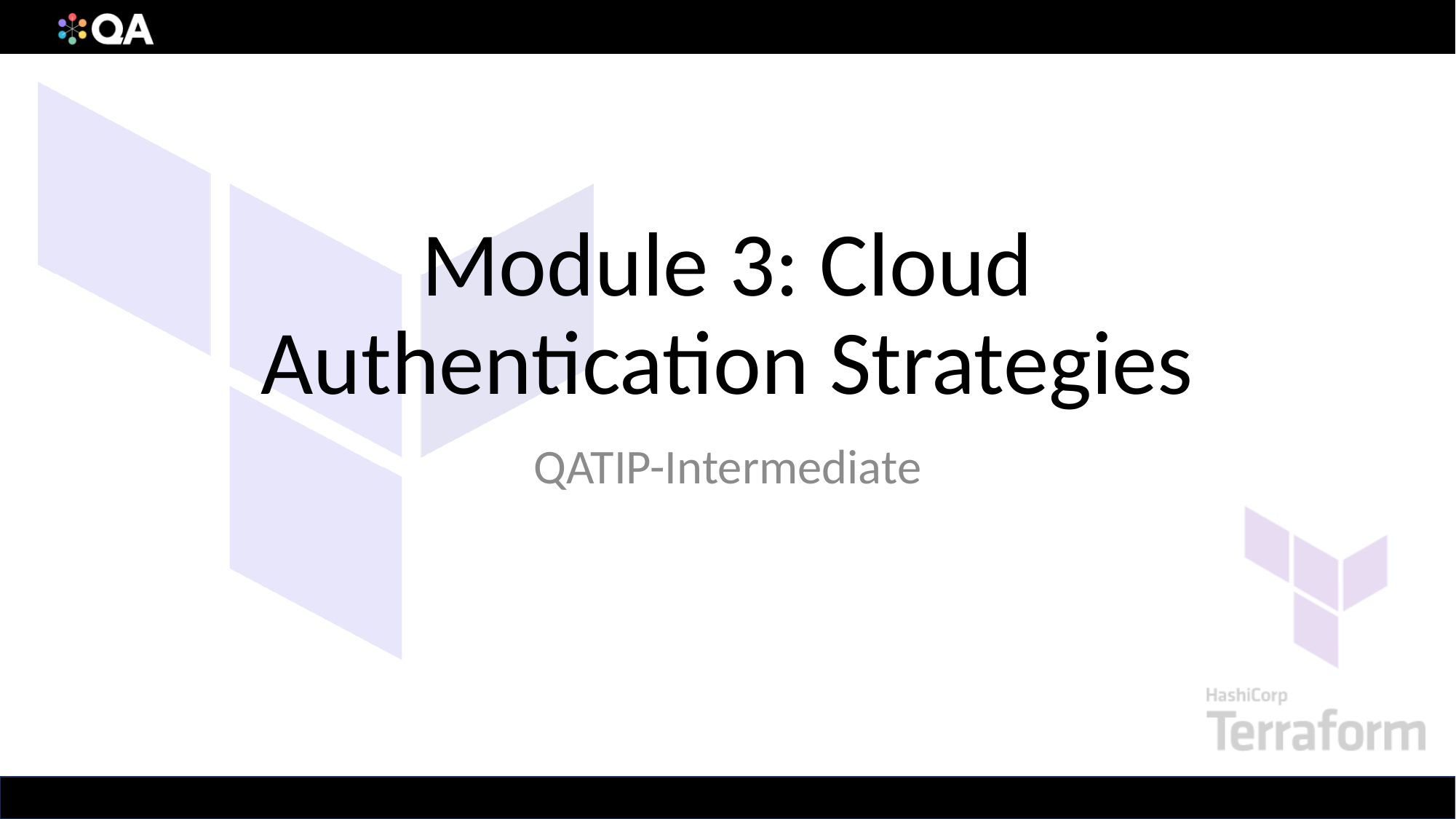

# Module 3: Cloud Authentication Strategies
QATIP-Intermediate